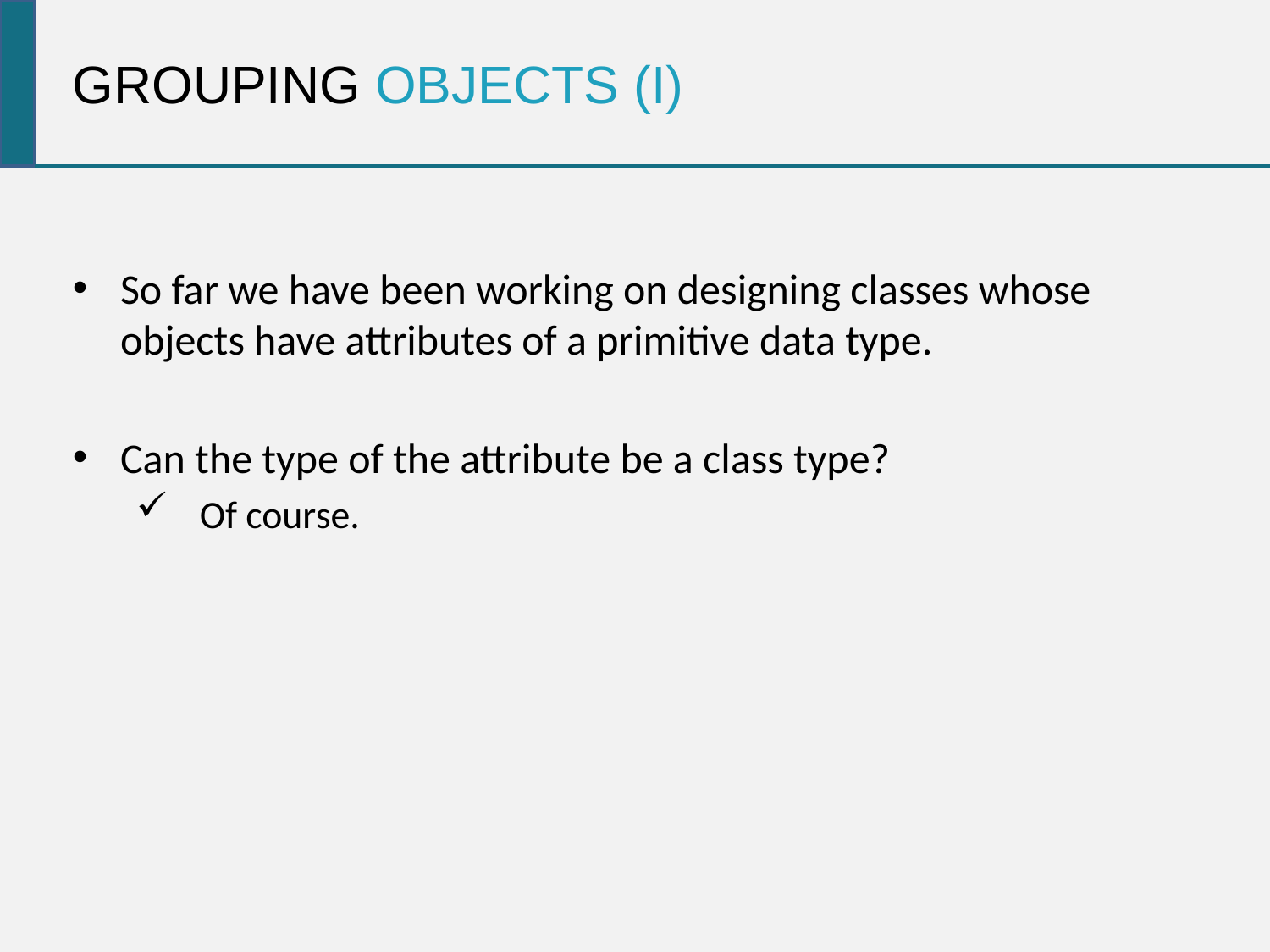

Grouping objects (i)

So far we have been working on designing classes whose objects have attributes of a primitive data type.

Can the type of the attribute be a class type?
Of course.